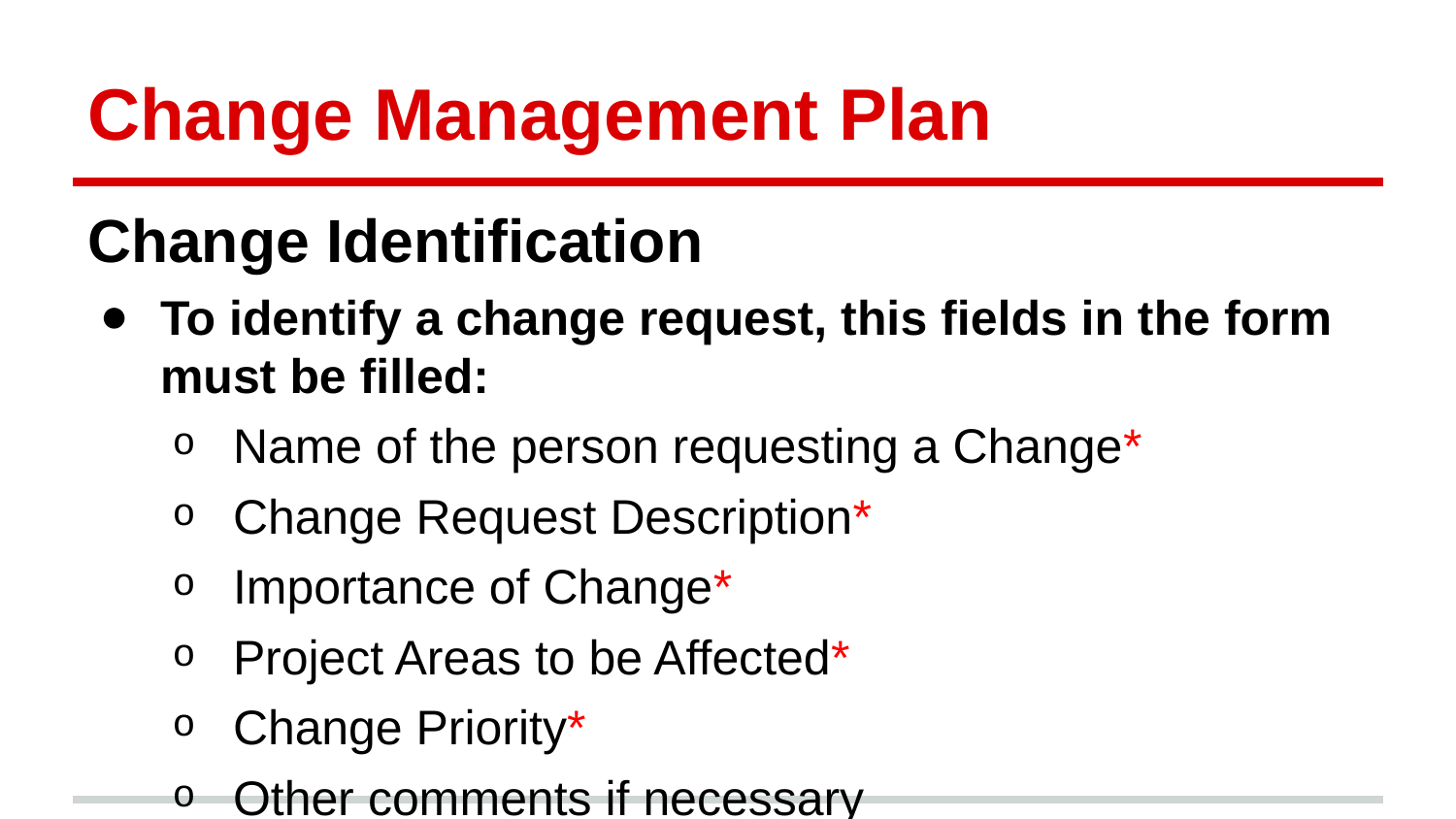

# Change Management Plan
Change Identification
To identify a change request, this fields in the form must be filled:
Name of the person requesting a Change*
Change Request Description*
Importance of Change*
Project Areas to be Affected*
Change Priority*
Other comments if necessary